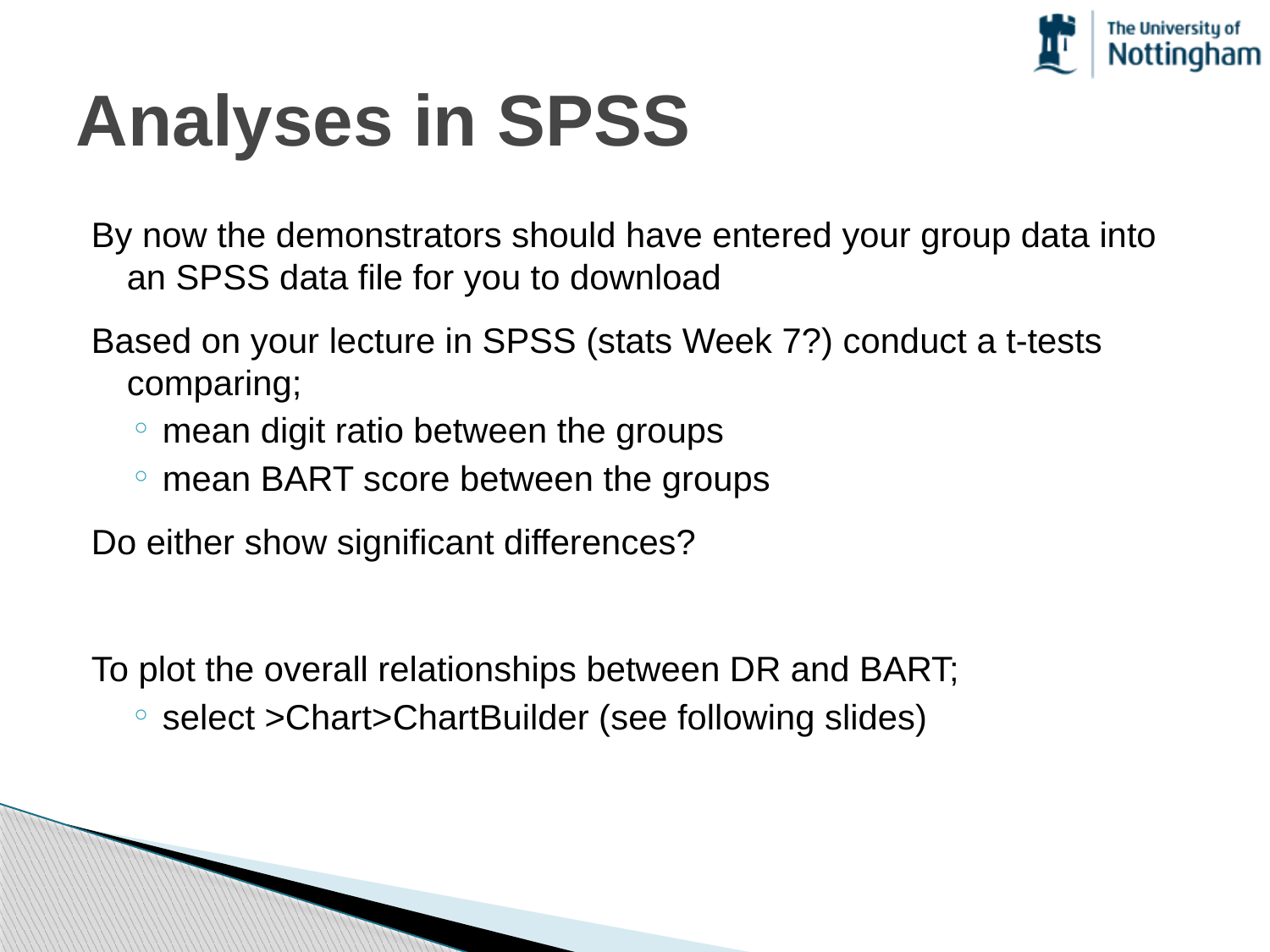

# Analyses in SPSS
By now the demonstrators should have entered your group data into an SPSS data file for you to download
Based on your lecture in SPSS (stats Week 7?) conduct a t-tests comparing;
mean digit ratio between the groups
mean BART score between the groups
Do either show significant differences?

To plot the overall relationships between DR and BART;
select >Chart>ChartBuilder (see following slides)